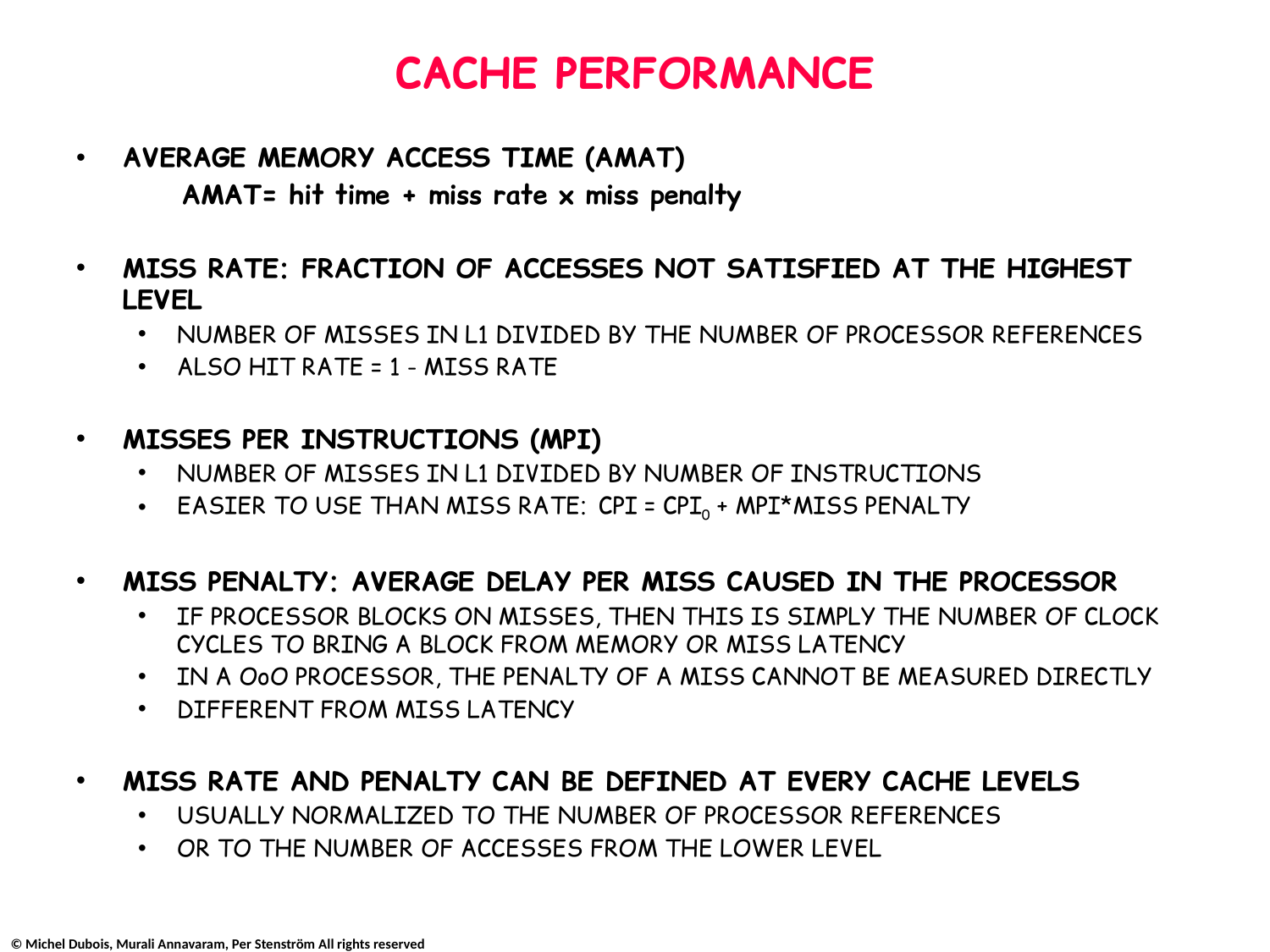

# CACHE PERFORMANCE
AVERAGE MEMORY ACCESS TIME (AMAT)
			AMAT= hit time + miss rate x miss penalty

MISS RATE: FRACTION OF ACCESSES NOT SATISFIED AT THE HIGHEST LEVEL
NUMBER OF MISSES IN L1 DIVIDED BY THE NUMBER OF PROCESSOR REFERENCES
ALSO HIT RATE = 1 - MISS RATE

MISSES PER INSTRUCTIONS (MPI)
NUMBER OF MISSES IN L1 DIVIDED BY NUMBER OF INSTRUCTIONS
EASIER TO USE THAN MISS RATE: 			CPI = CPI0 + MPI*MISS PENALTY

MISS PENALTY: AVERAGE DELAY PER MISS CAUSED IN THE PROCESSOR
IF PROCESSOR BLOCKS ON MISSES, THEN THIS IS SIMPLY THE NUMBER OF CLOCK CYCLES TO BRING A BLOCK FROM MEMORY OR MISS LATENCY
IN A OoO PROCESSOR, THE PENALTY OF A MISS CANNOT BE MEASURED DIRECTLY
DIFFERENT FROM MISS LATENCY

MISS RATE AND PENALTY CAN BE DEFINED AT EVERY CACHE LEVELS
USUALLY NORMALIZED TO THE NUMBER OF PROCESSOR REFERENCES
OR TO THE NUMBER OF ACCESSES FROM THE LOWER LEVEL